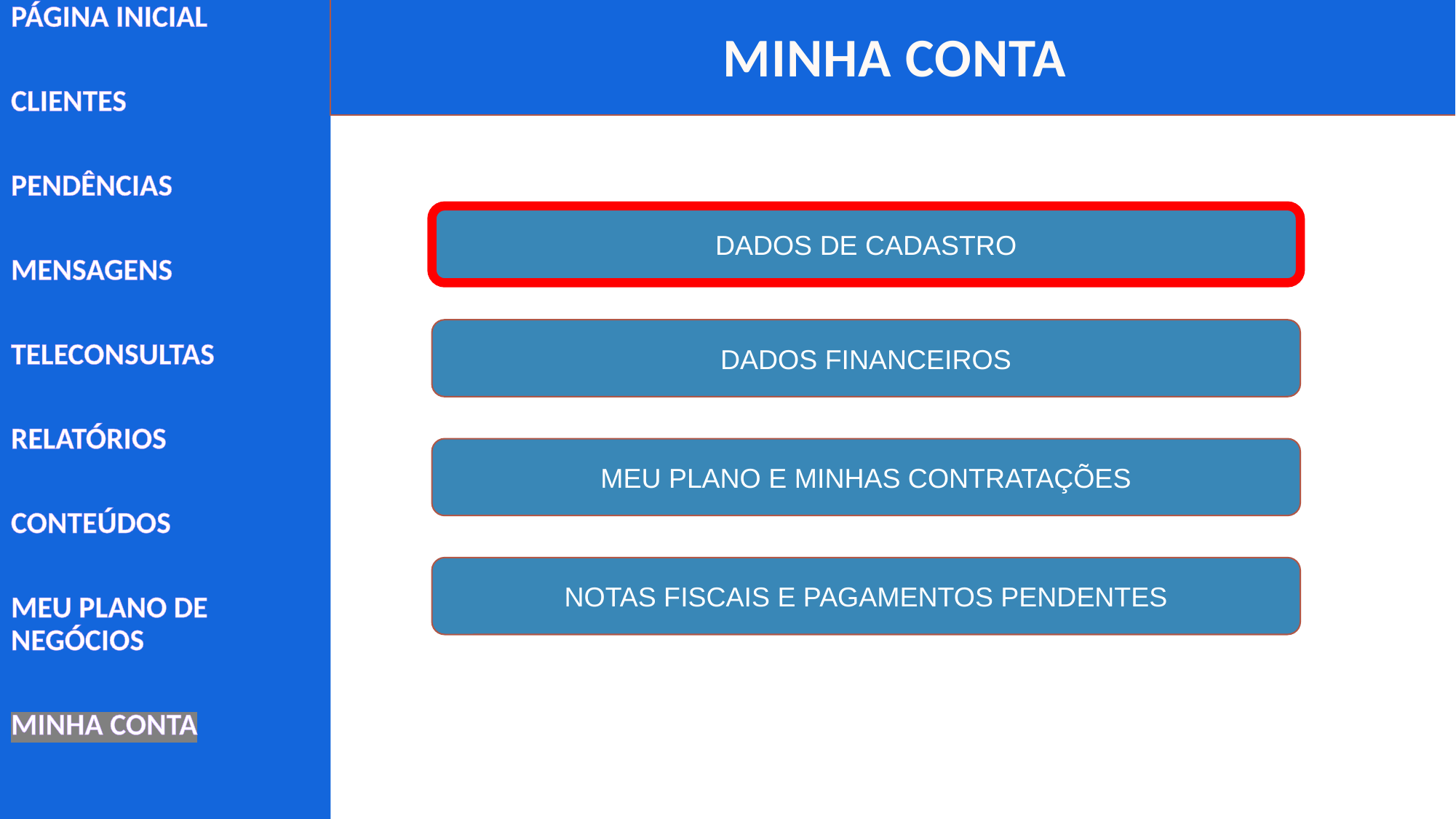

MINHA CONTA
PÁGINA INICIAL
CLIENTES
PENDÊNCIAS
MENSAGENS
TELECONSULTAS
RELATÓRIOS
CONTEÚDOS
MEU PLANO DE NEGÓCIOS
MINHA CONTA
DADOS DE CADASTRO
DADOS FINANCEIROS
MEU PLANO E MINHAS CONTRATAÇÕES
NOTAS FISCAIS E PAGAMENTOS PENDENTES